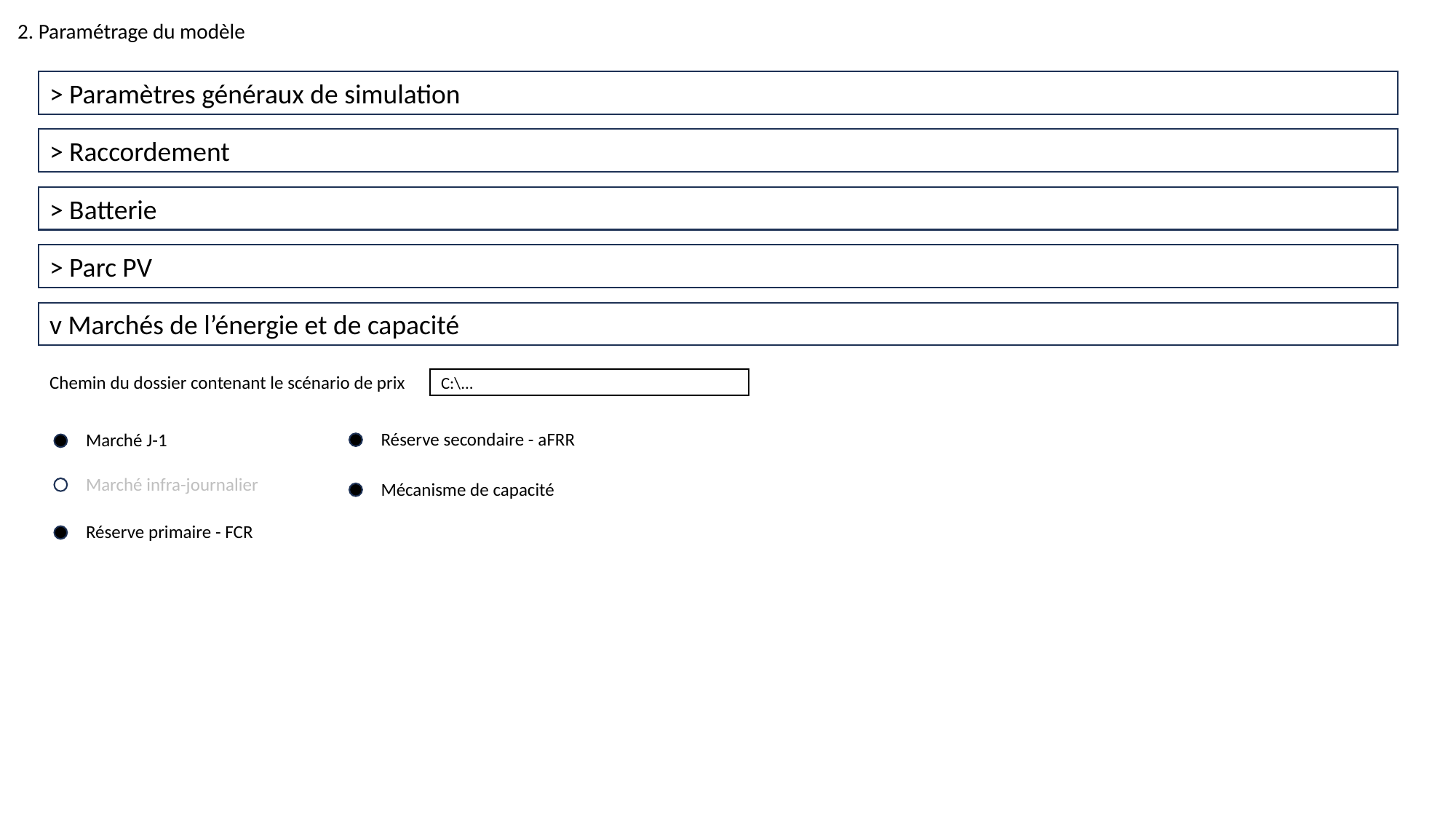

2. Paramétrage du modèle
> Paramètres généraux de simulation
> Raccordement
> Batterie
> Parc PV
v Marchés de l’énergie et de capacité
Chemin du dossier contenant le scénario de prix
C:\...
Réserve secondaire - aFRR
Marché J-1

Marché infra-journalier
Mécanisme de capacité

Réserve primaire - FCR